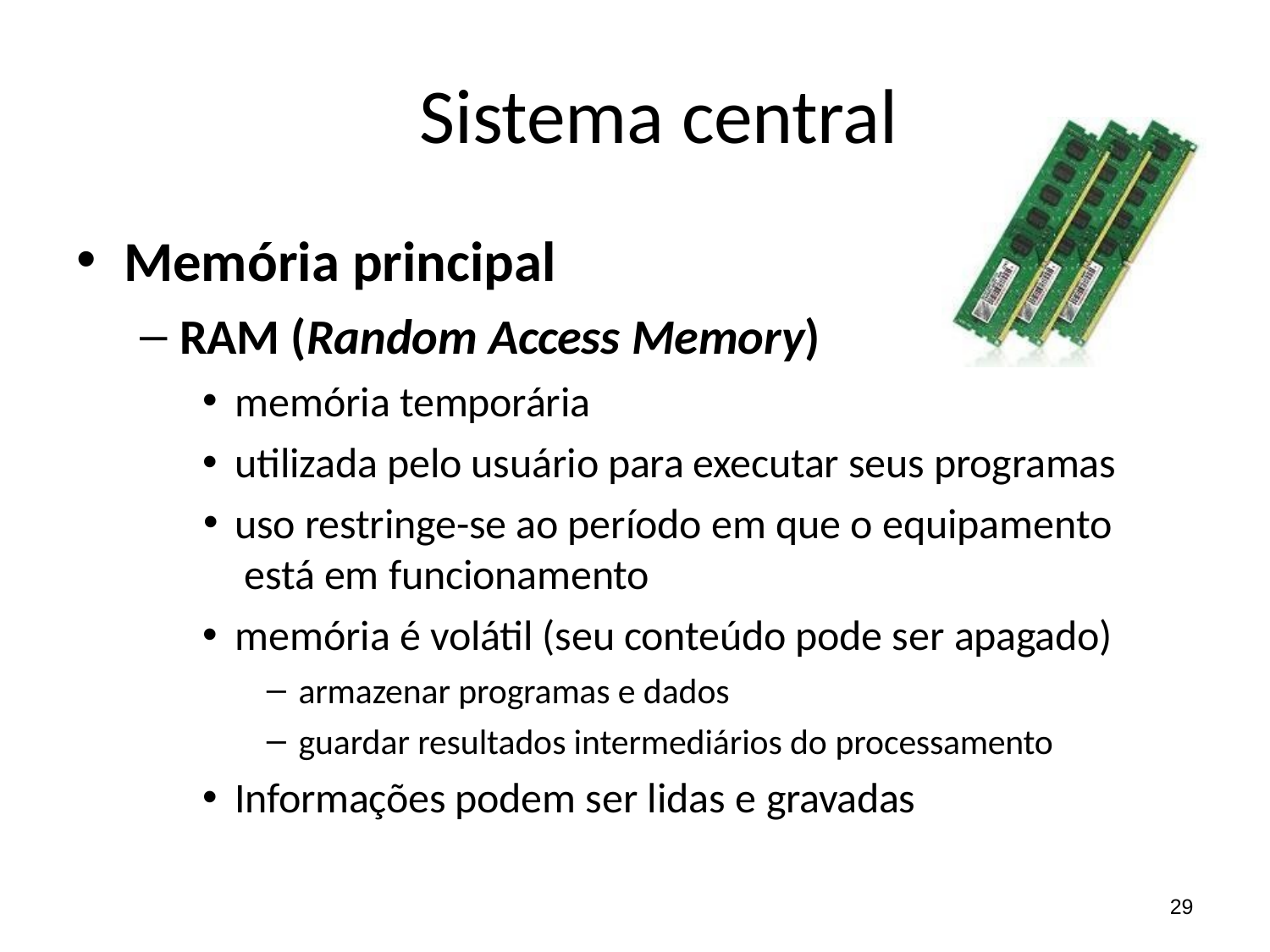

# Sistema central

Memória principal
RAM (Random Access Memory)
memória temporária
utilizada pelo usuário para executar seus programas
uso restringe-se ao período em que o equipamento  está em funcionamento
memória é volátil (seu conteúdo pode ser apagado)
armazenar programas e dados
guardar resultados intermediários do processamento
Informações podem ser lidas e gravadas
29